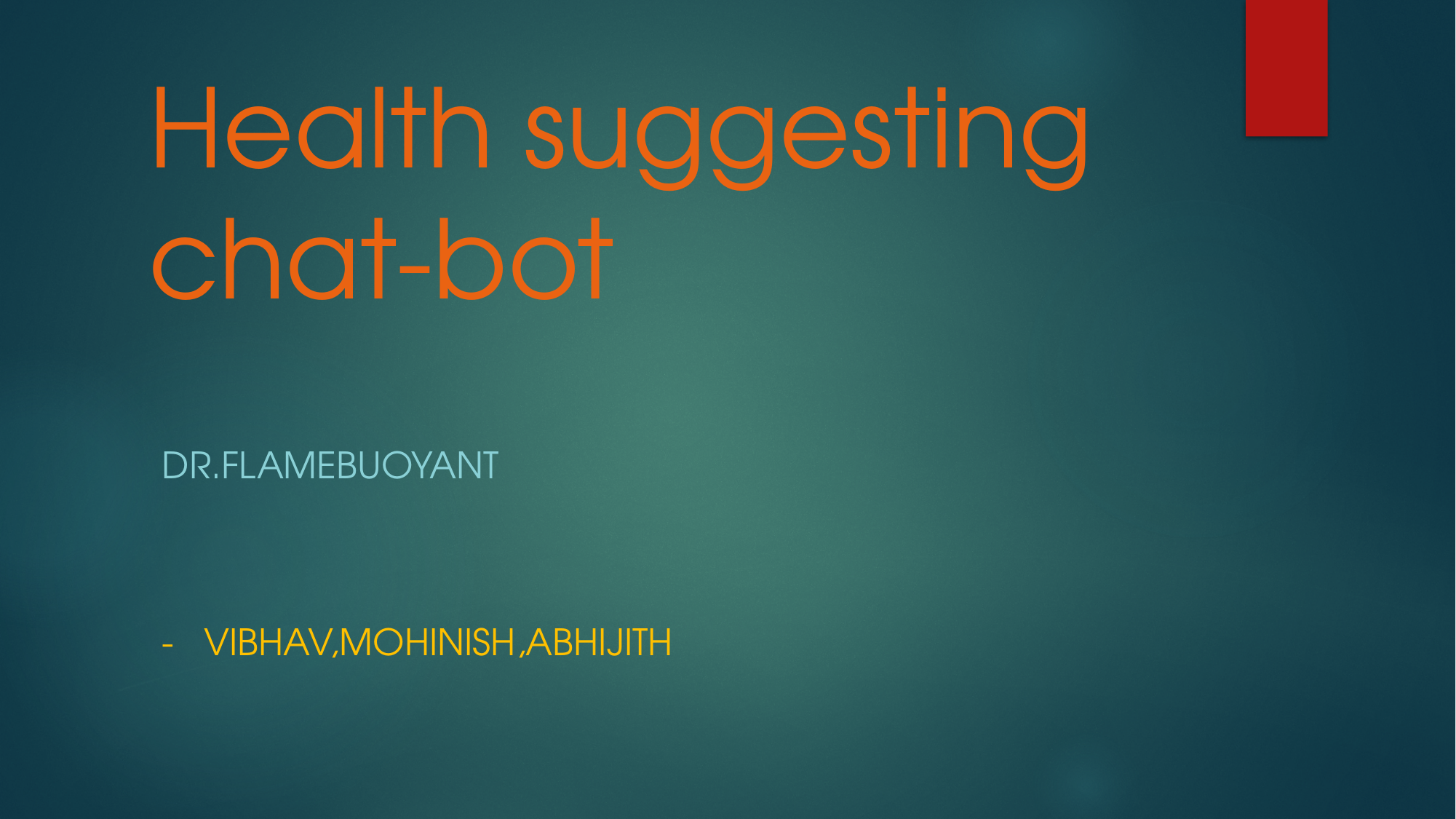

# Health suggesting chat-bot
DR.FLAMEBUOYANT

-   VIBHAV,MOHINISH,ABHIJITH